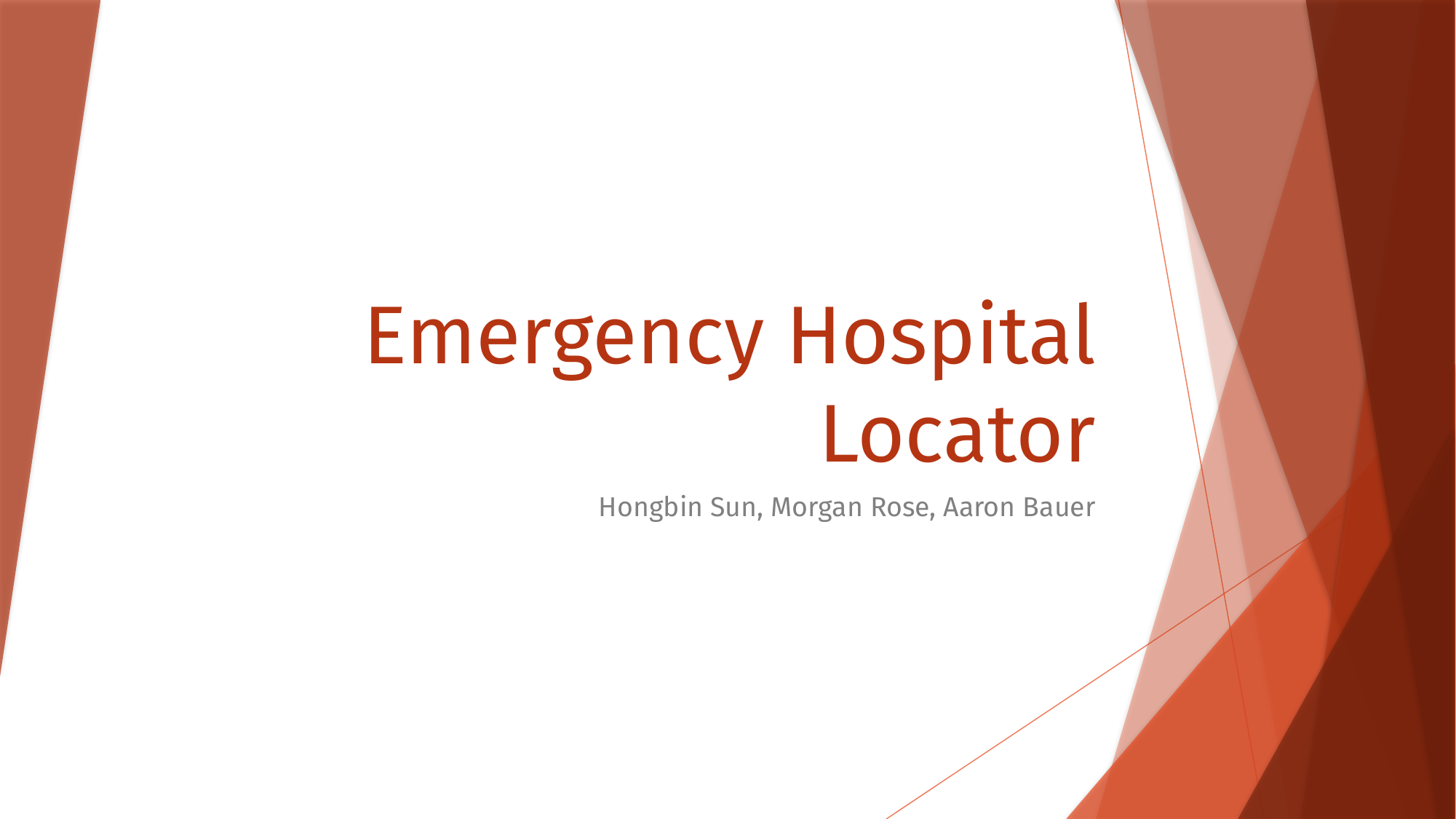

# Emergency Hospital Locator
Hongbin Sun, Morgan Rose, Aaron Bauer